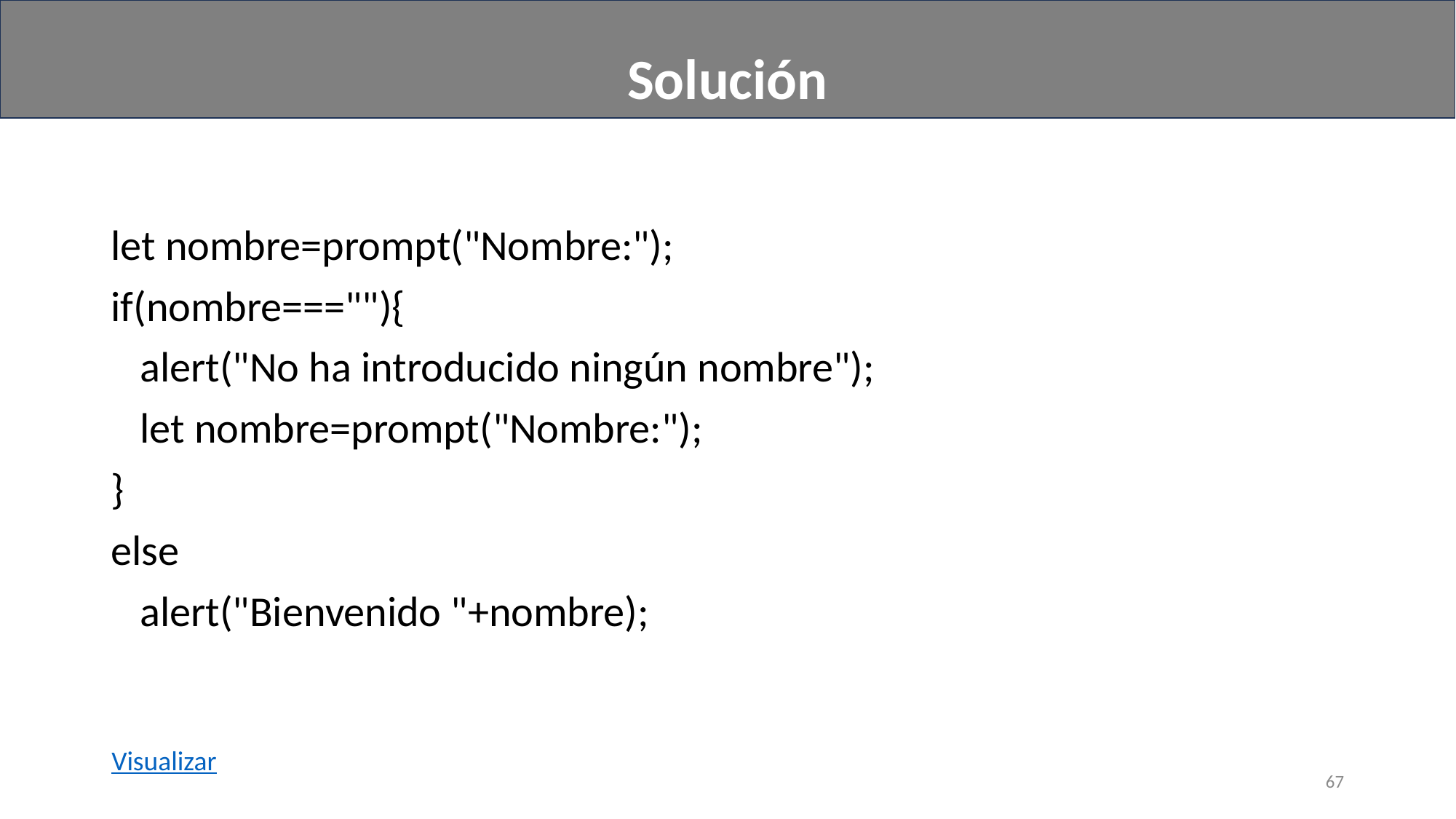

Solución

#
let nombre=prompt("Nombre:");
if(nombre===""){
   alert("No ha introducido ningún nombre");
   let nombre=prompt("Nombre:");
}
else
   alert("Bienvenido "+nombre);

Visualizar
67